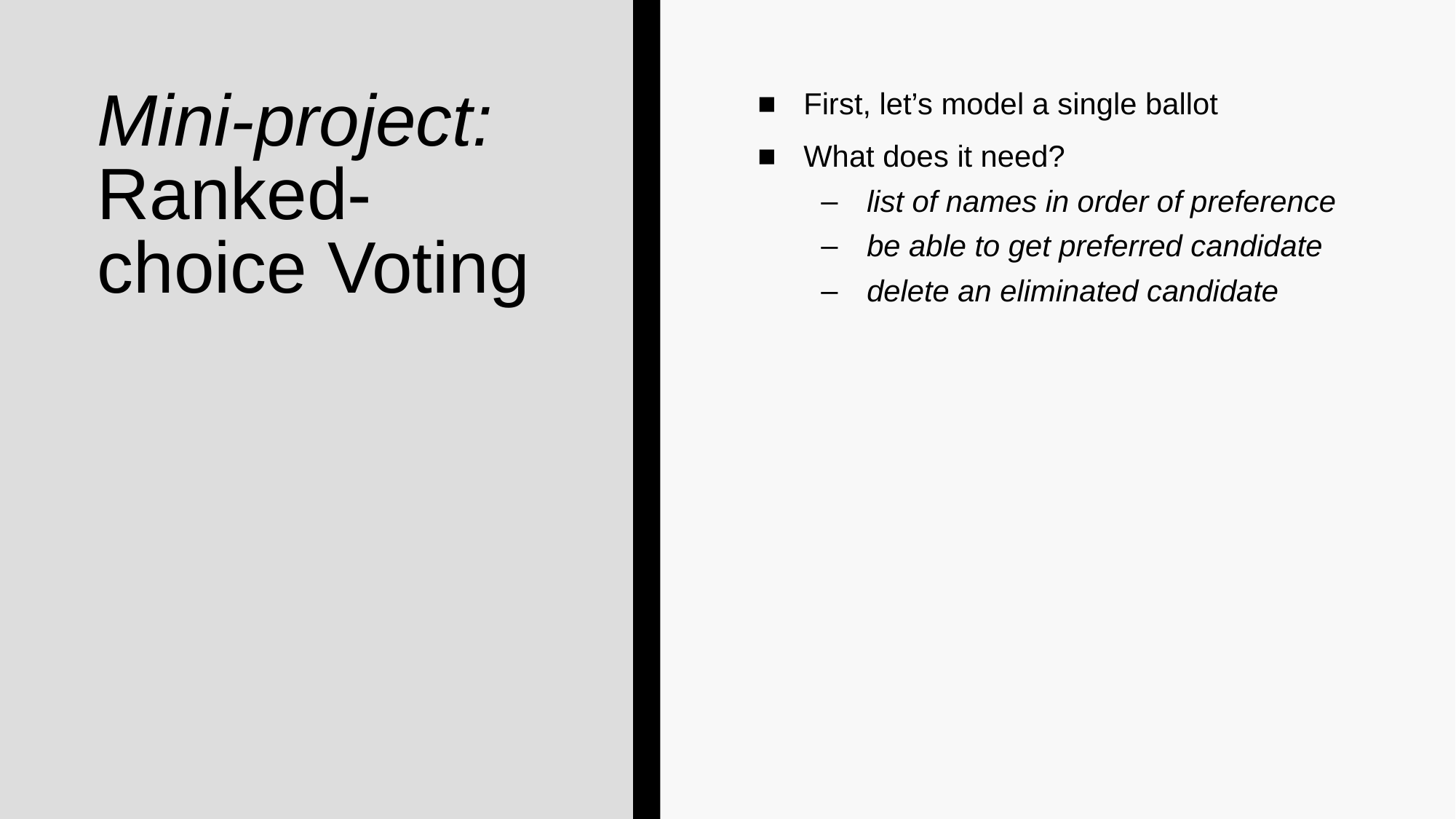

# Mini-project: Ranked-choice Voting
First, let’s model a single ballot
What does it need?
list of names in order of preference
be able to get preferred candidate
delete an eliminated candidate